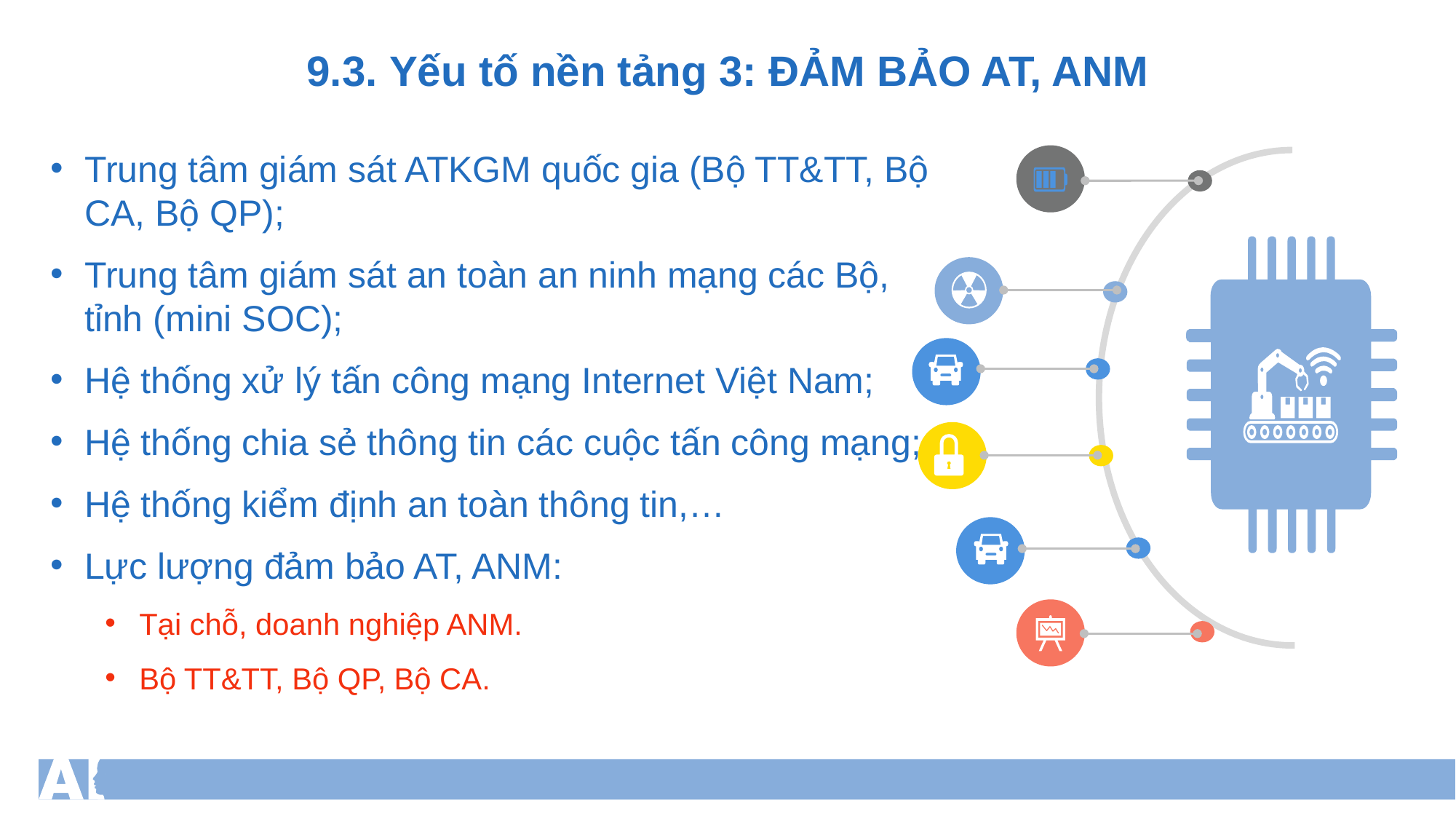

9.3. Yếu tố nền tảng 3: ĐẢM BẢO AT, ANM
Trung tâm giám sát ATKGM quốc gia (Bộ TT&TT, Bộ CA, Bộ QP);
Trung tâm giám sát an toàn an ninh mạng các Bộ, tỉnh (mini SOC);
Hệ thống xử lý tấn công mạng Internet Việt Nam;
Hệ thống chia sẻ thông tin các cuộc tấn công mạng;
Hệ thống kiểm định an toàn thông tin,…
Lực lượng đảm bảo AT, ANM:
Tại chỗ, doanh nghiệp ANM.
Bộ TT&TT, Bộ QP, Bộ CA.